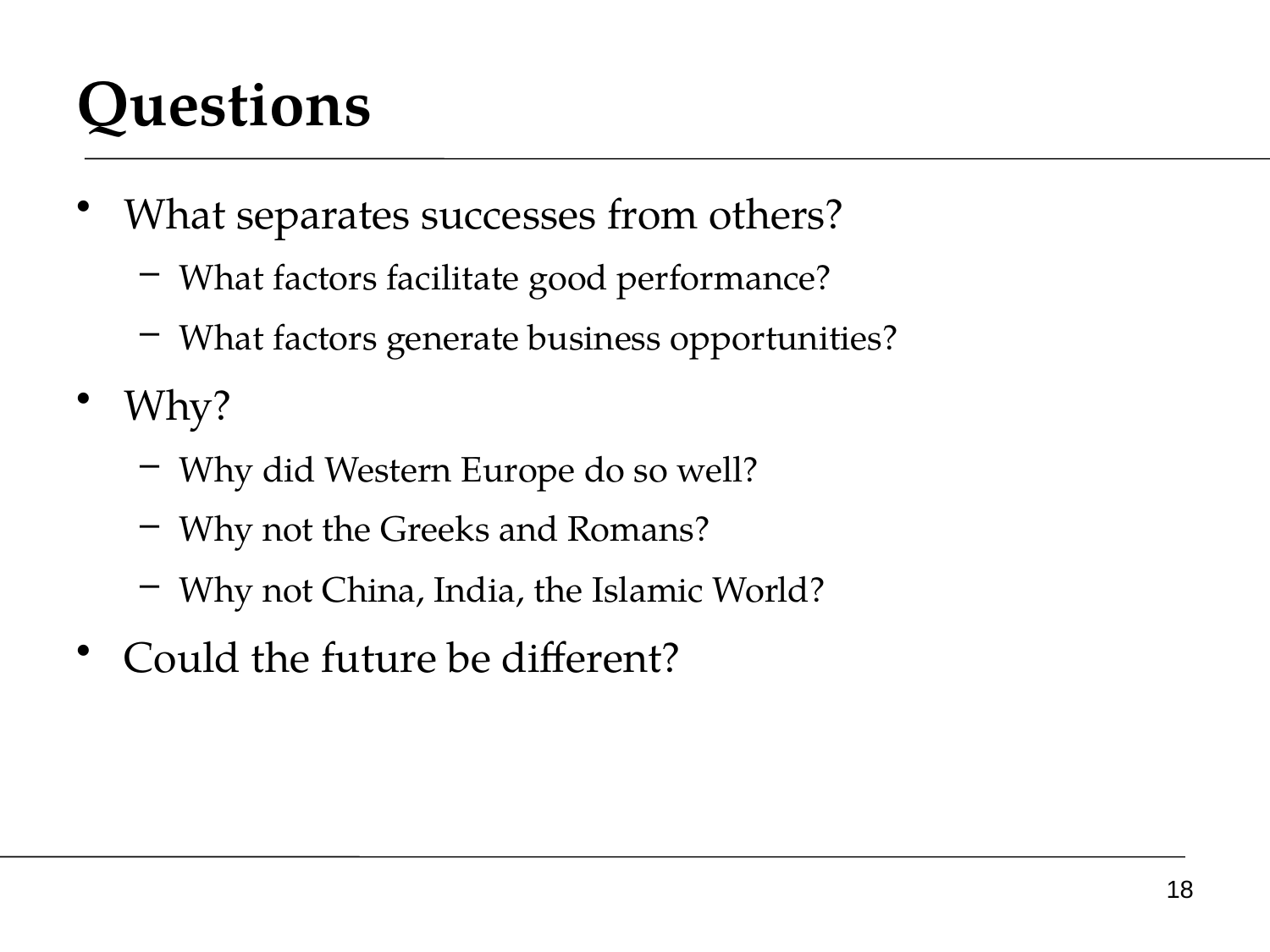

# Questions
What separates successes from others?
What factors facilitate good performance?
What factors generate business opportunities?
Why?
Why did Western Europe do so well?
Why not the Greeks and Romans?
Why not China, India, the Islamic World?
Could the future be different?
18